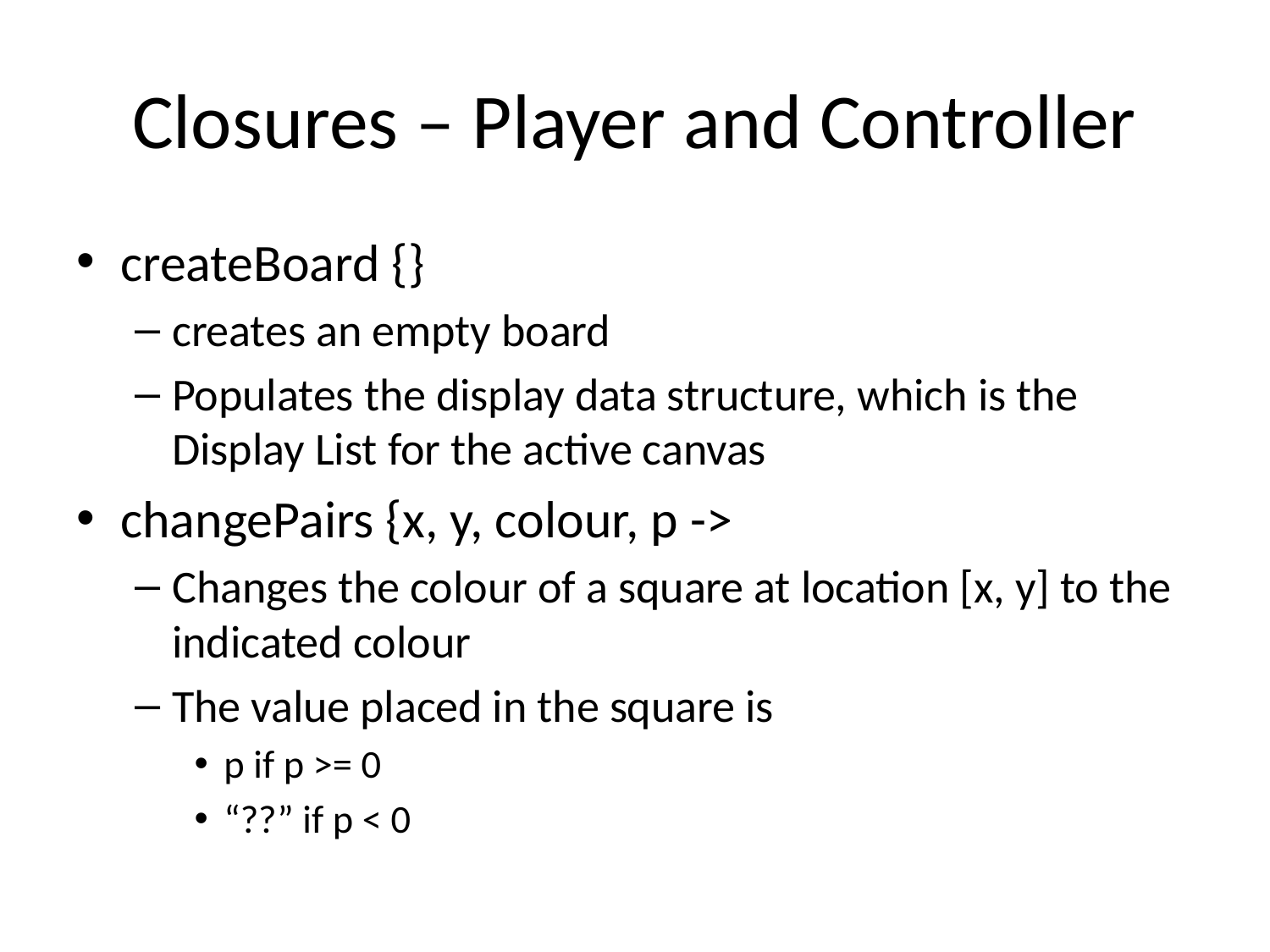

# Closures – Player and Controller
createBoard {}
creates an empty board
Populates the display data structure, which is the Display List for the active canvas
changePairs {x, y, colour, p ->
Changes the colour of a square at location [x, y] to the indicated colour
The value placed in the square is
p if p >= 0
“??” if p < 0